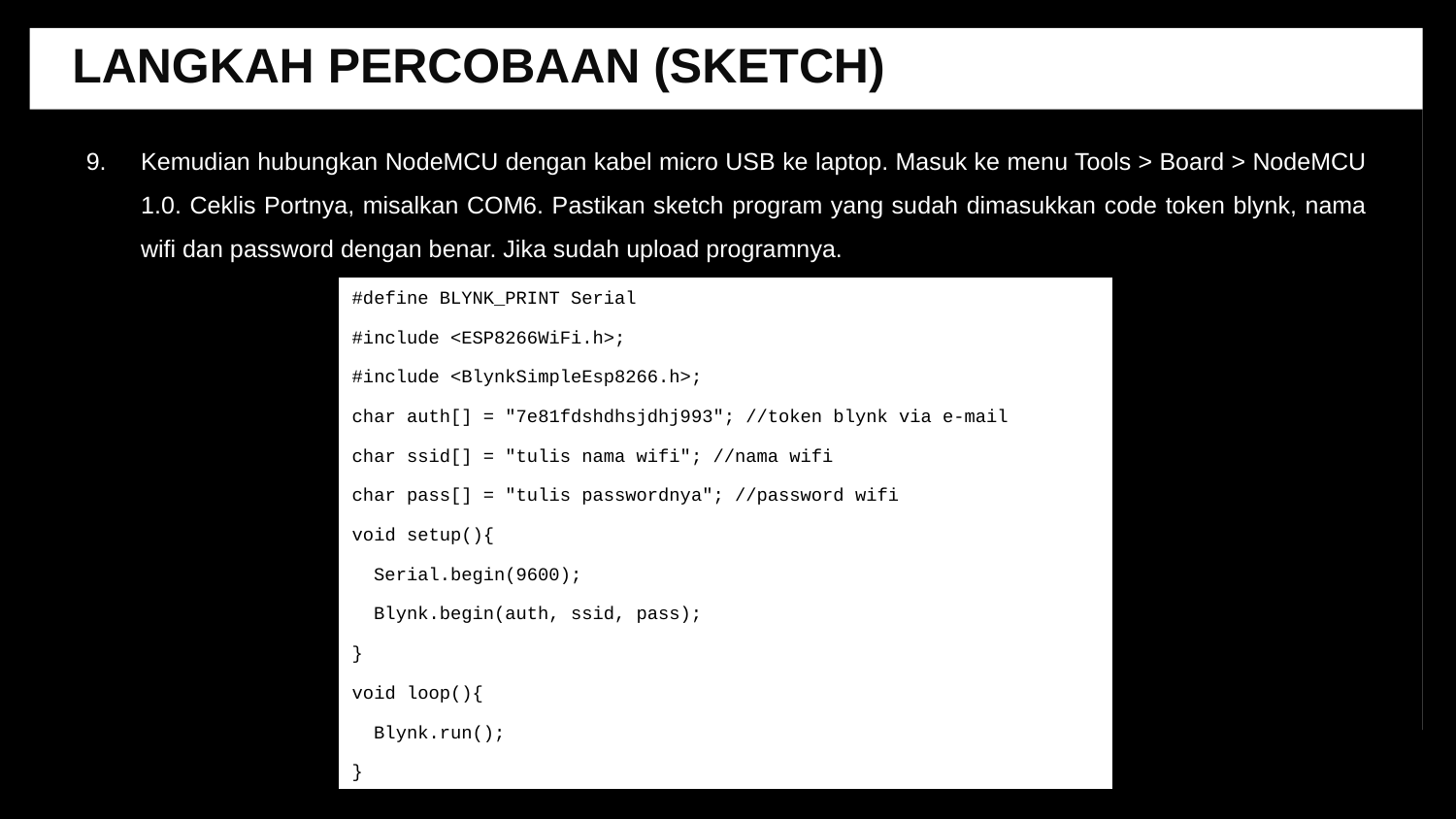

LANGKAH PERCOBAAN (SKETCH)

Kemudian hubungkan NodeMCU dengan kabel micro USB ke laptop. Masuk ke menu Tools > Board > NodeMCU 1.0. Ceklis Portnya, misalkan COM6. Pastikan sketch program yang sudah dimasukkan code token blynk, nama wifi dan password dengan benar. Jika sudah upload programnya.
#define BLYNK_PRINT Serial
#include <ESP8266WiFi.h>;
#include <BlynkSimpleEsp8266.h>;
char auth[] = "7e81fdshdhsjdhj993"; //token blynk via e-mail
char ssid[] = "tulis nama wifi"; //nama wifi
char pass[] = "tulis passwordnya"; //password wifi
void setup(){
  Serial.begin(9600);
  Blynk.begin(auth, ssid, pass);
}
void loop(){
  Blynk.run();
}